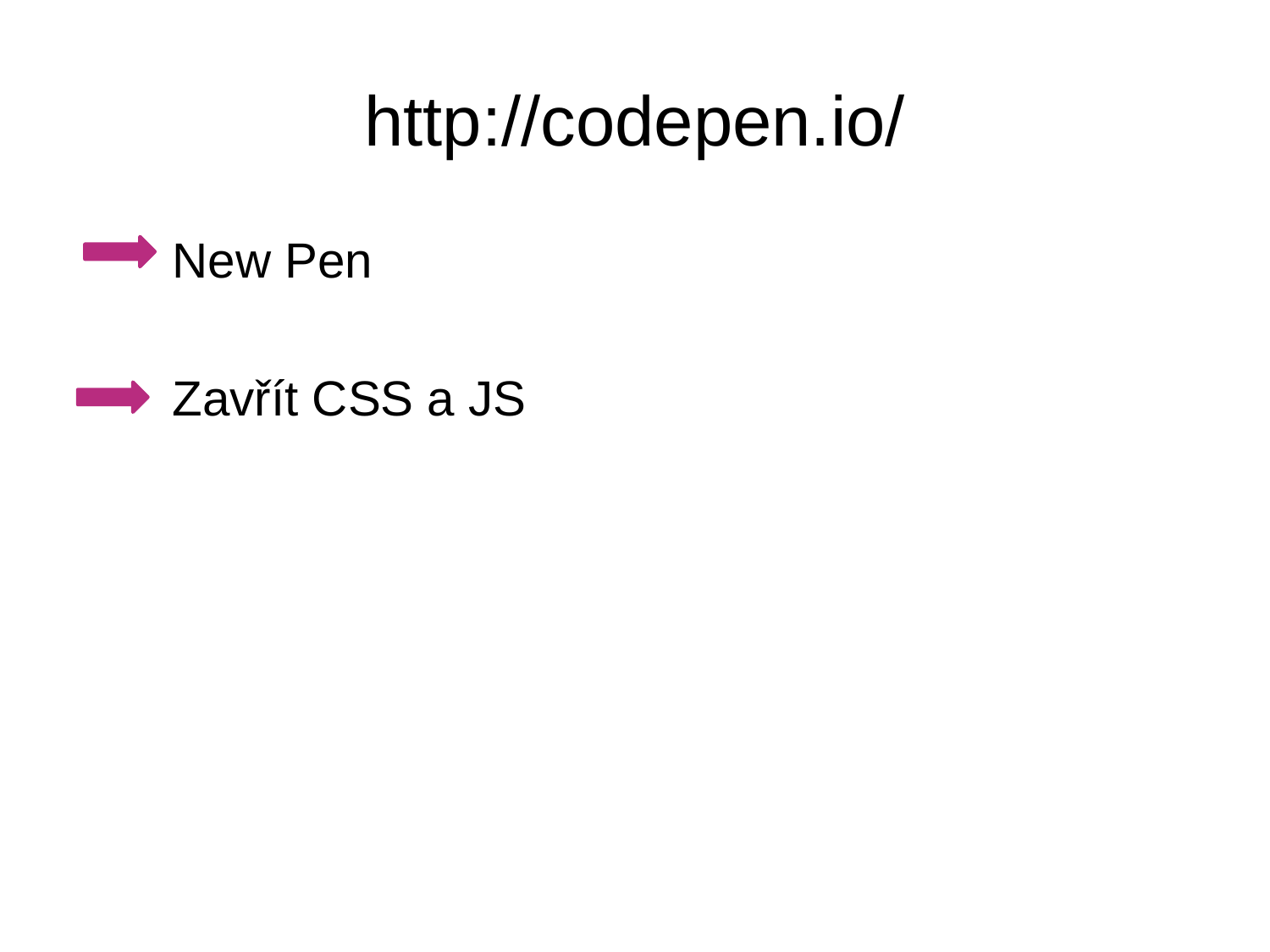

# http://codepen.io/
       New Pen

       Zavřít CSS a JS